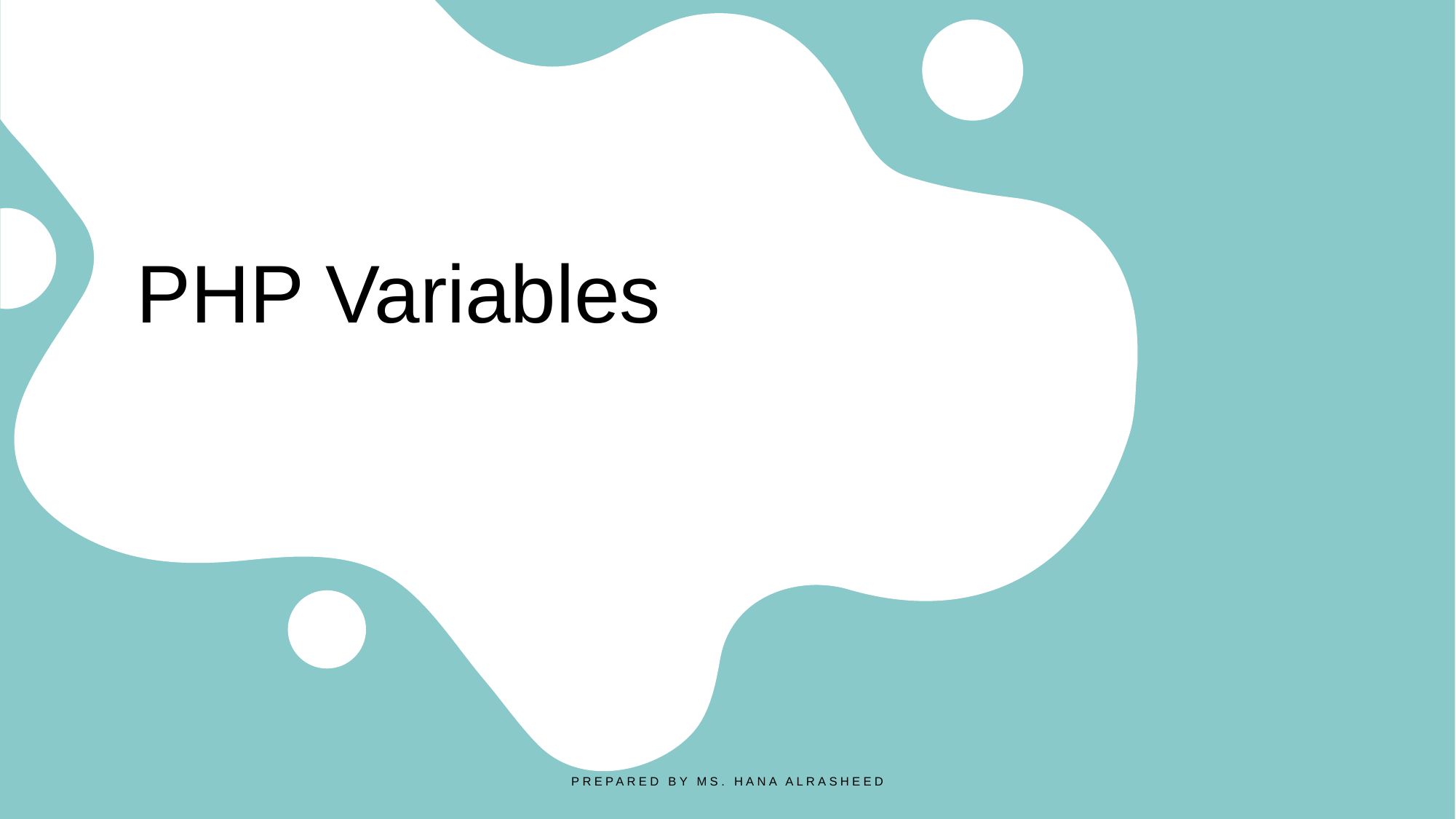

# PHP Variables
Prepared By Ms. Hana AlRasheed